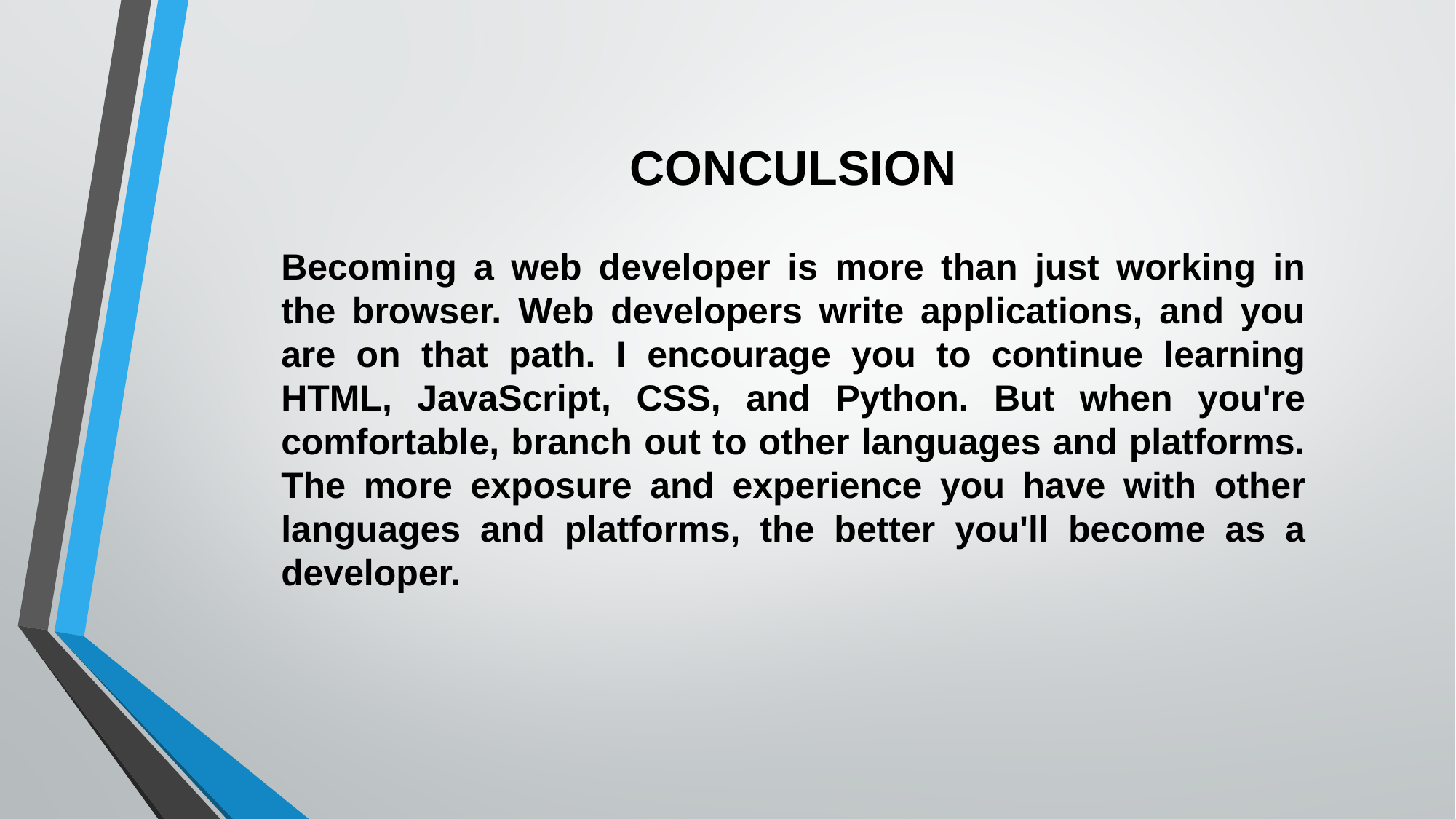

CONCULSION

Becoming a web developer is more than just working in the browser. Web developers write applications, and you are on that path. I encourage you to continue learning HTML, JavaScript, CSS, and Python. But when you're comfortable, branch out to other languages and platforms. The more exposure and experience you have with other languages and platforms, the better you'll become as a developer.